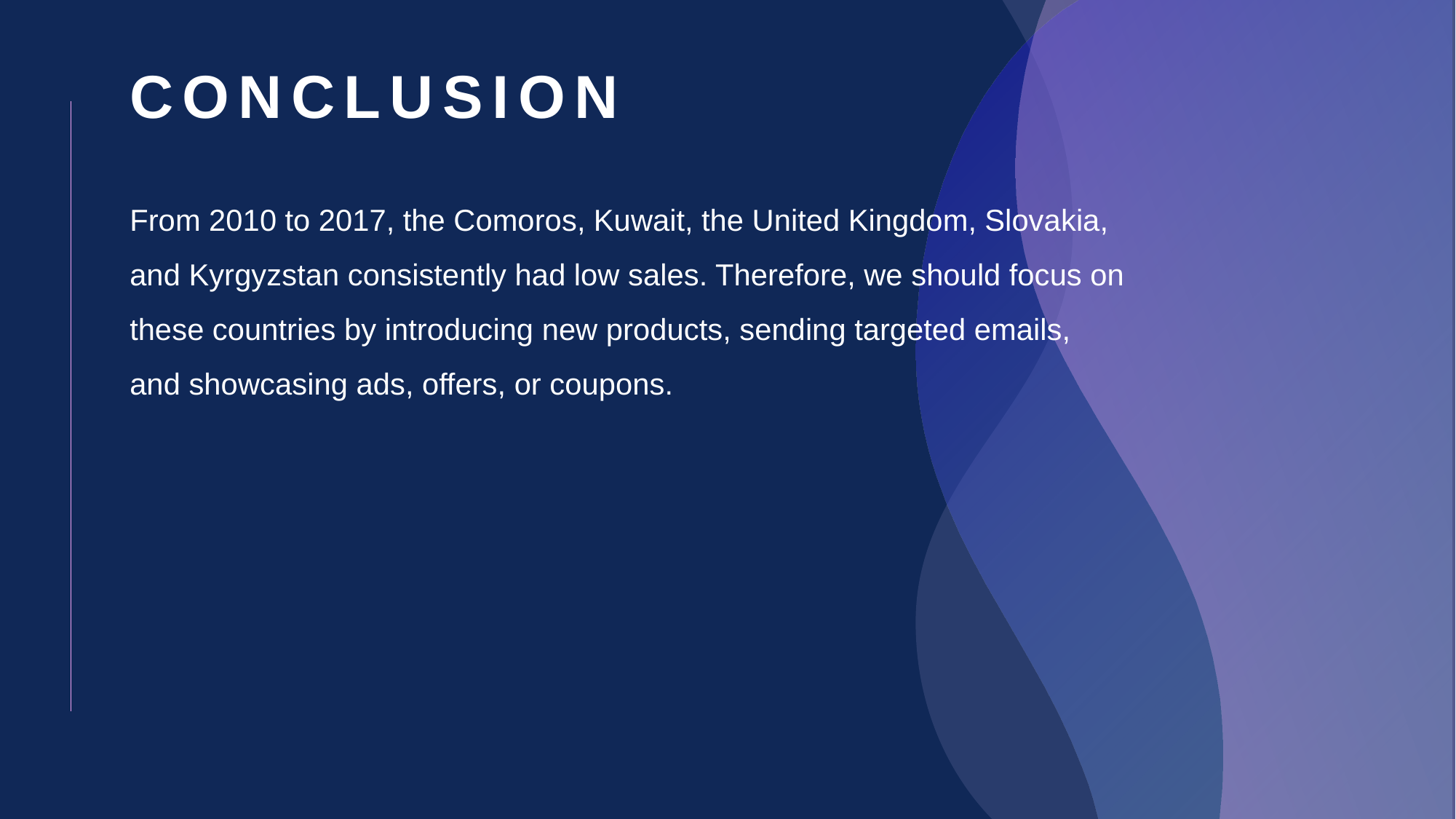

# CONCLUSION
From 2010 to 2017, the Comoros, Kuwait, the United Kingdom, Slovakia, and Kyrgyzstan consistently had low sales. Therefore, we should focus on these countries by introducing new products, sending targeted emails, and showcasing ads, offers, or coupons.